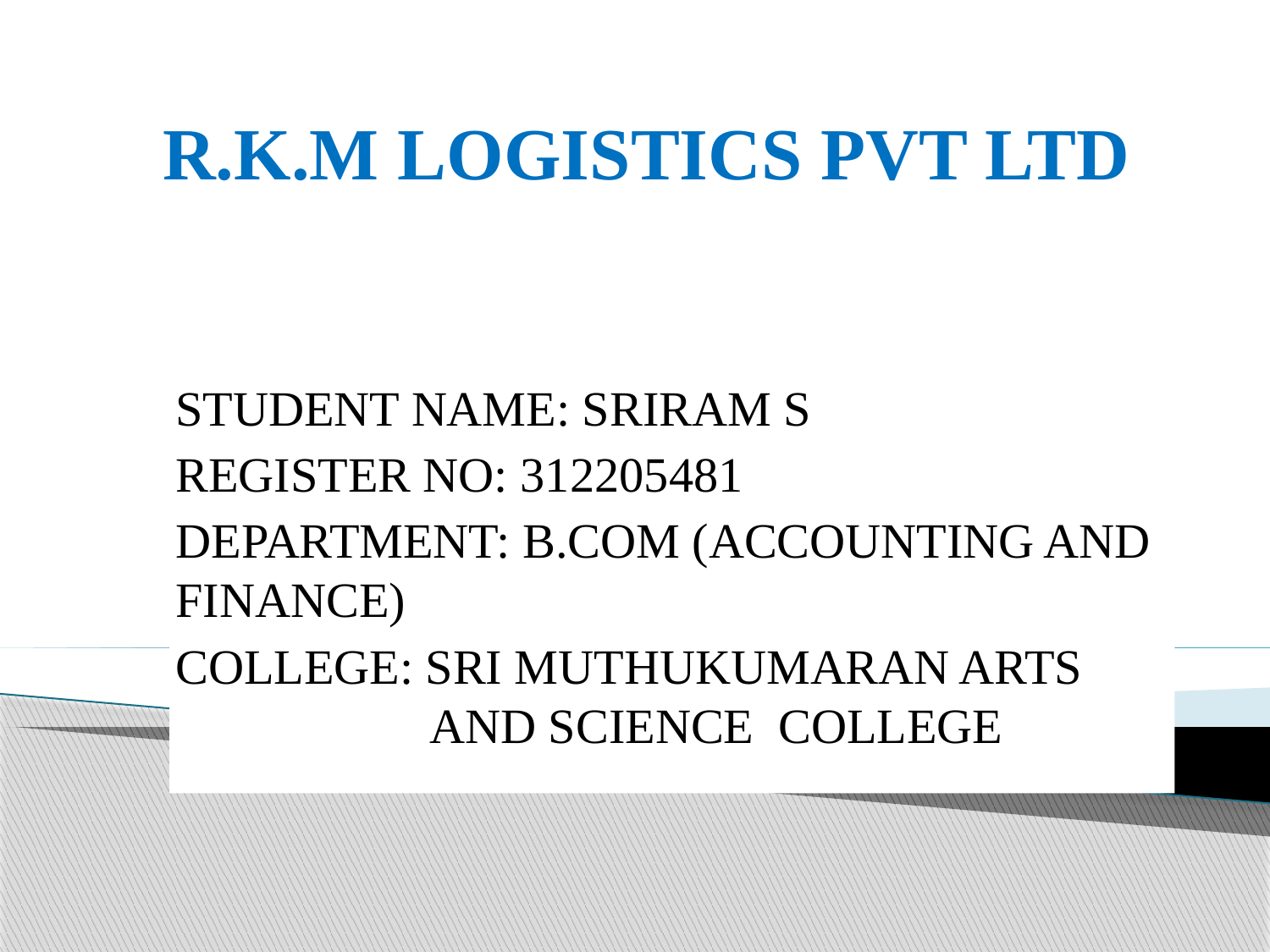

# R.K.M LOGISTICS PVT LTD
STUDENT NAME: SRIRAM S
REGISTER NO: 312205481
DEPARTMENT: B.COM (ACCOUNTING AND FINANCE)
COLLEGE: SRI MUTHUKUMARAN ARTS 		AND SCIENCE  COLLEGE